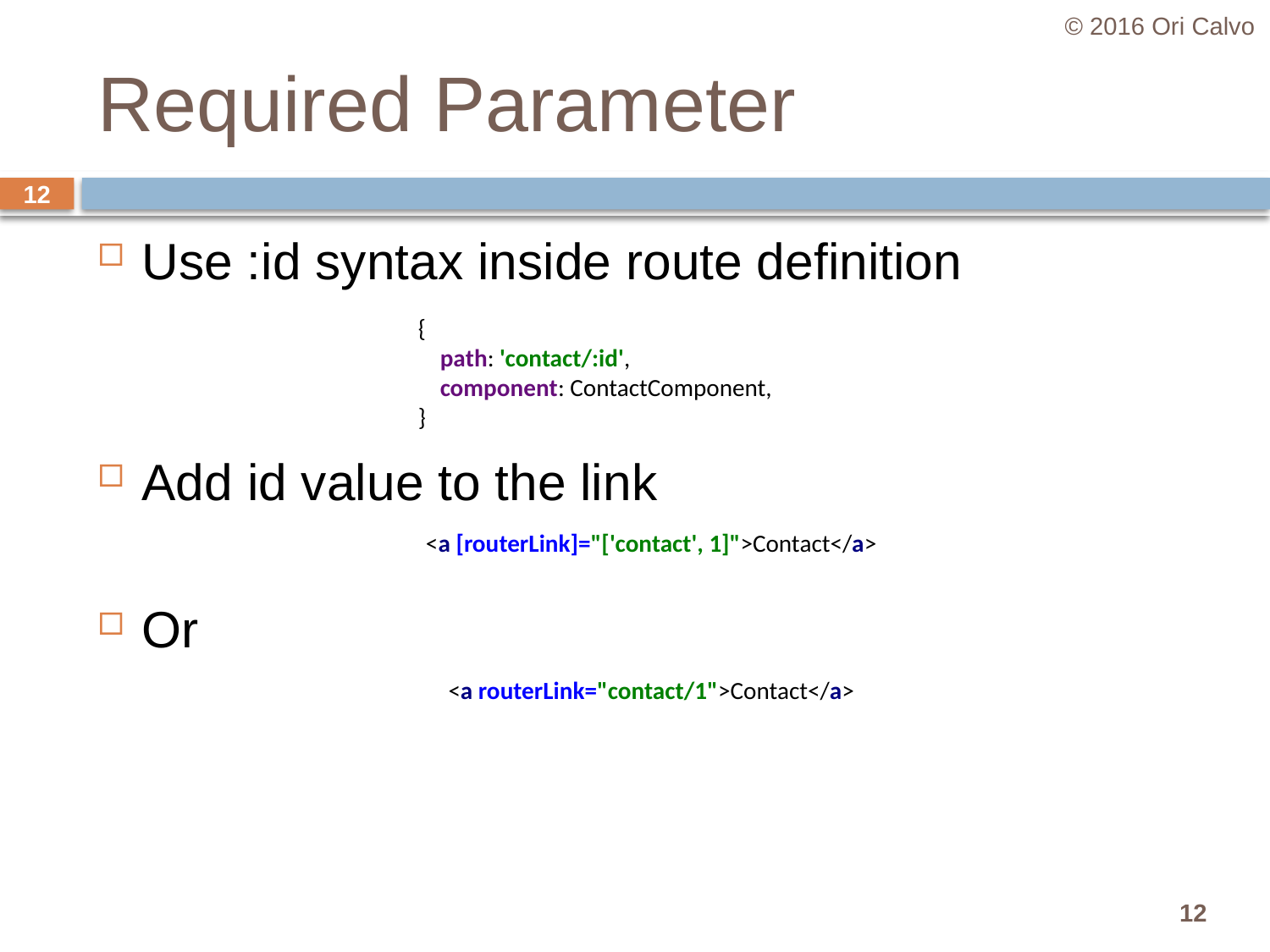

© 2016 Ori Calvo
# Required Parameter
12
Use :id syntax inside route definition

Add id value to the link

Or
{
    path: 'contact/:id',
    component: ContactComponent,
}
<a [routerLink]="['contact', 1]">Contact</a>
<a routerLink="contact/1">Contact</a>